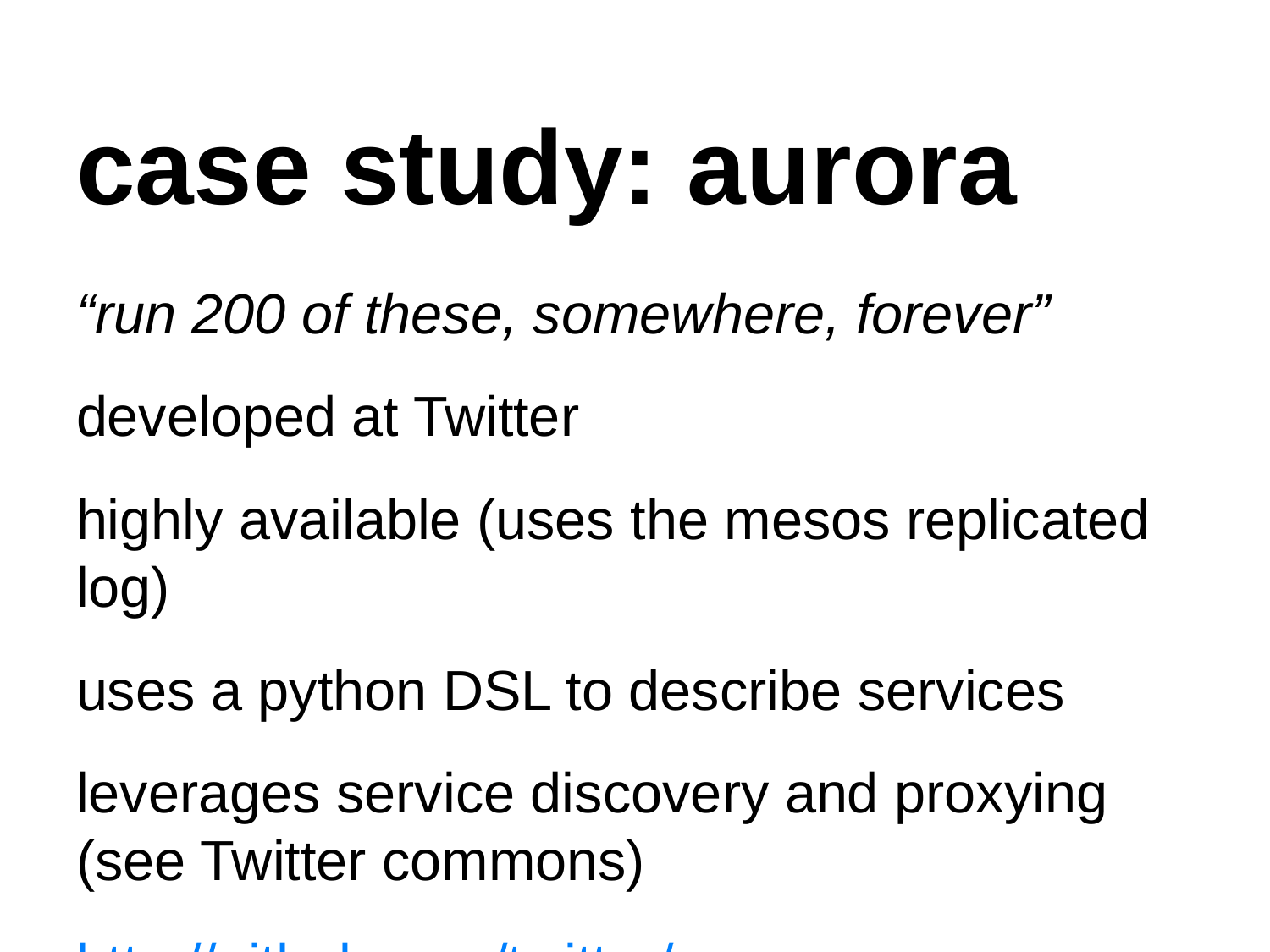

# case study: aurora
“run 200 of these, somewhere, forever”
developed at Twitter
highly available (uses the mesos replicated log)
uses a python DSL to describe services
leverages service discovery and proxying (see Twitter commons)
http://github.com/twitter/aurora